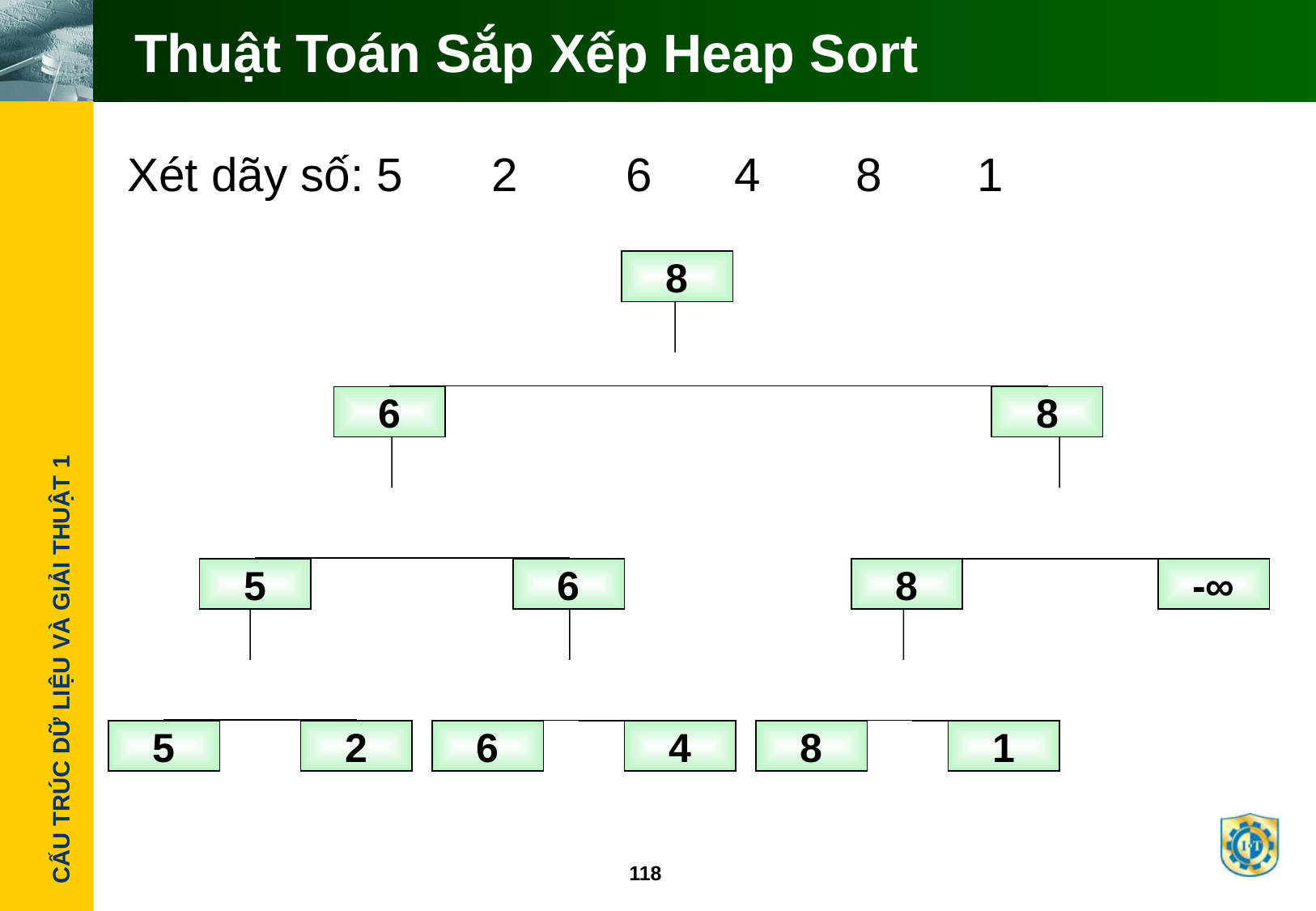

# Thuật Toán Sắp Xếp Heap Sort
Xét dãy số: 5  	2 	 6	4	8	1
8

6
8

5
6
8
-∞

5
2
6
4
8
1